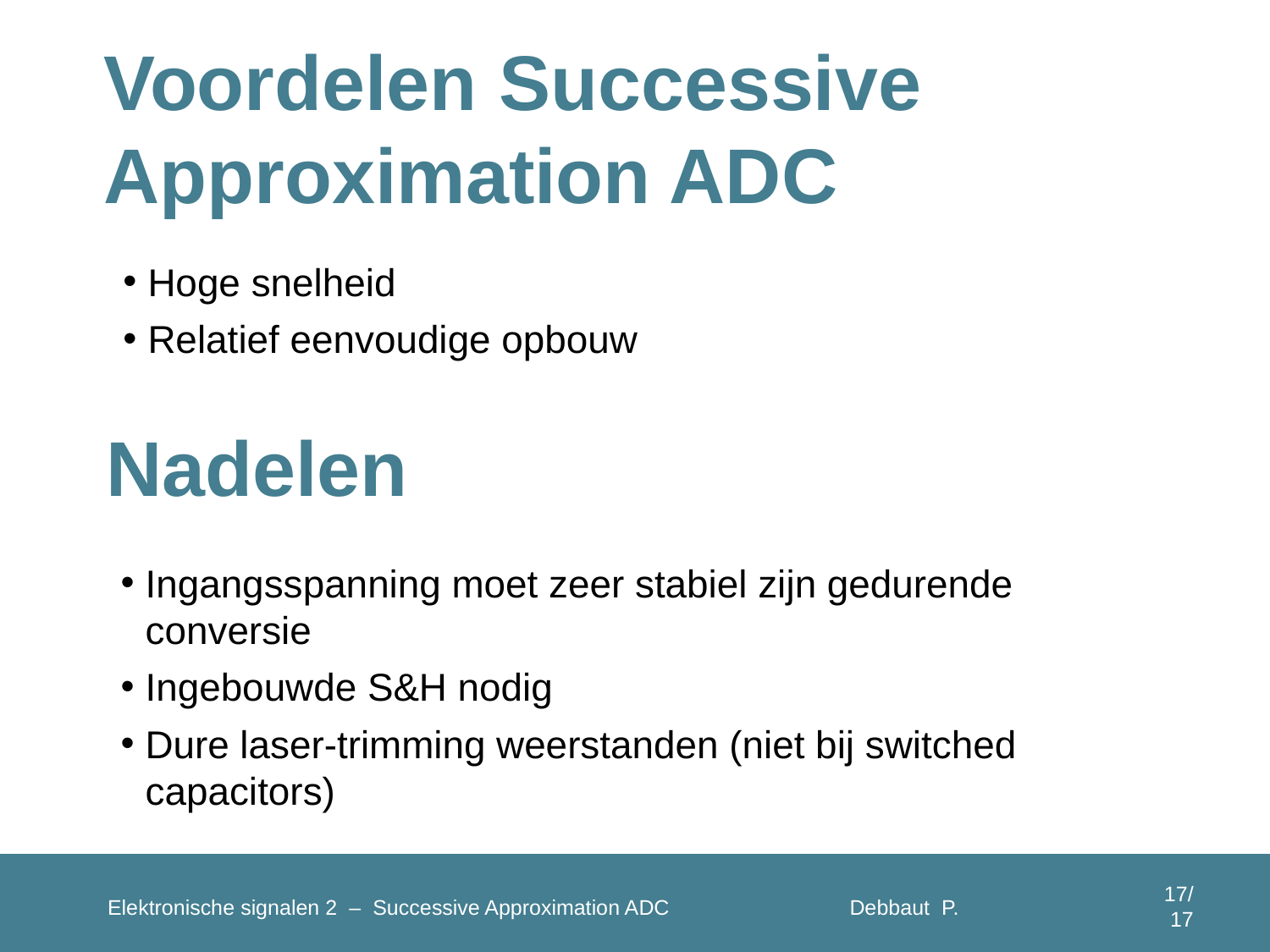

# Voordelen Successive Approximation ADC
Hoge snelheid
Relatief eenvoudige opbouw
Nadelen
Ingangsspanning moet zeer stabiel zijn gedurende conversie
Ingebouwde S&H nodig
Dure laser-trimming weerstanden (niet bij switched capacitors)
17/17
Elektronische signalen 2  –  Successive Approximation ADC
Debbaut  P.